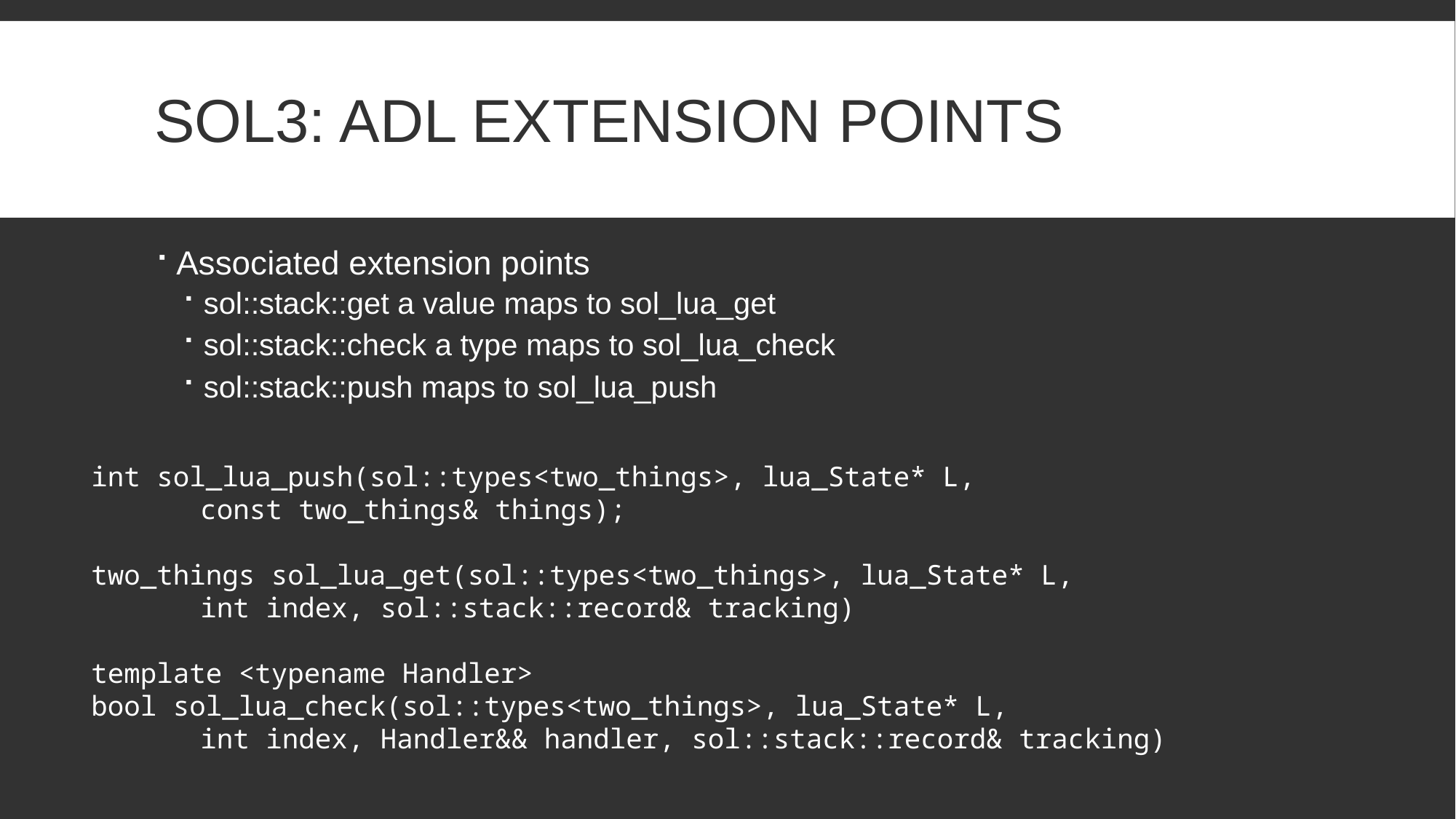

# sol3: ADL extension points
Associated extension points
sol::stack::get a value maps to sol_lua_get
sol::stack::check a type maps to sol_lua_check
sol::stack::push maps to sol_lua_push
int sol_lua_push(sol::types<two_things>, lua_State* L,
	const two_things& things);

two_things sol_lua_get(sol::types<two_things>, lua_State* L,
	int index, sol::stack::record& tracking)

template <typename Handler>
bool sol_lua_check(sol::types<two_things>, lua_State* L,
	int index, Handler&& handler, sol::stack::record& tracking)